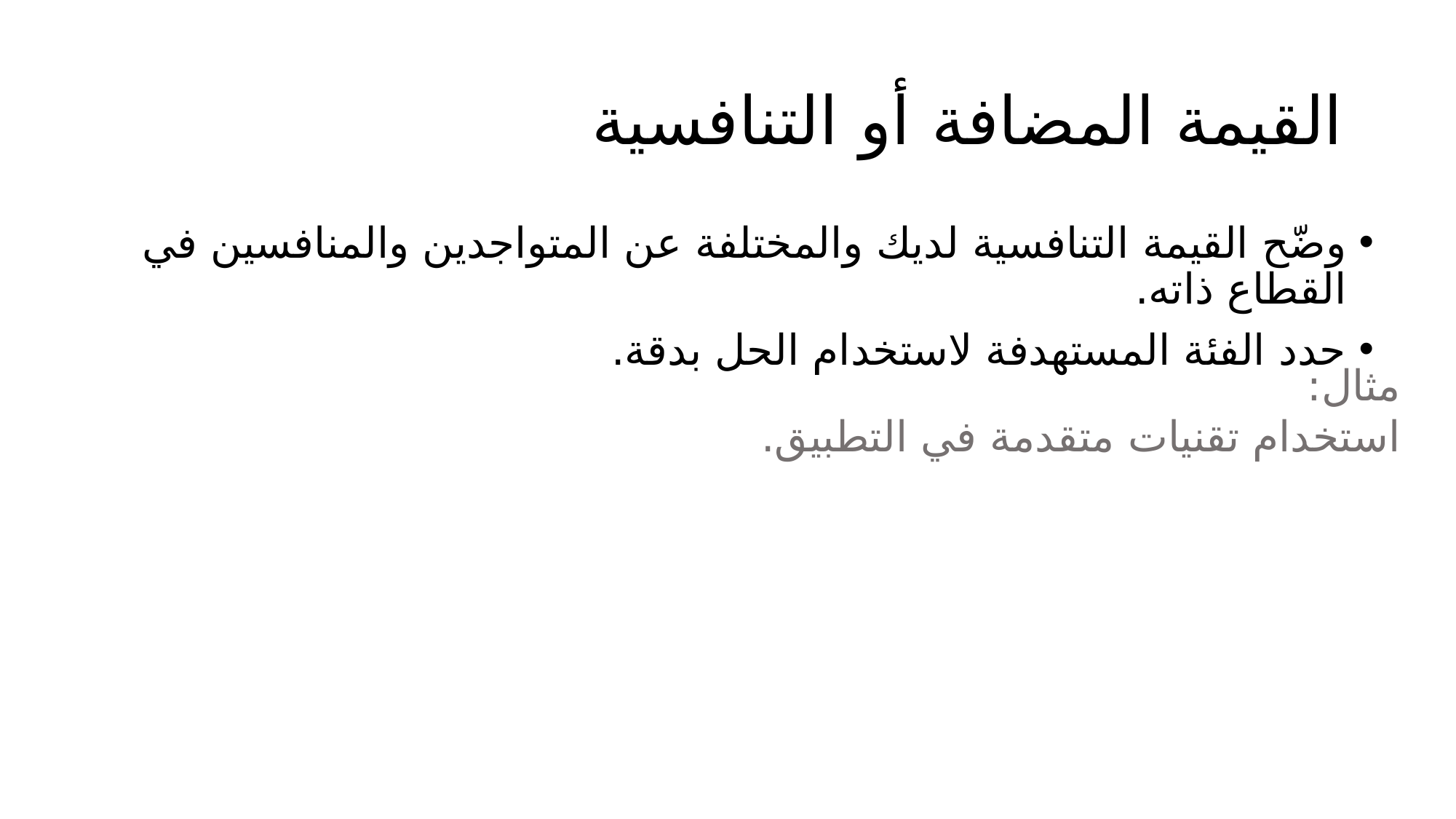

# القيمة المضافة أو التنافسية

وضّح القيمة التنافسية لديك والمختلفة عن المتواجدين والمنافسين في القطاع ذاته.
حدد الفئة المستهدفة لاستخدام الحل بدقة.

مثال:
استخدام تقنيات متقدمة في التطبيق.